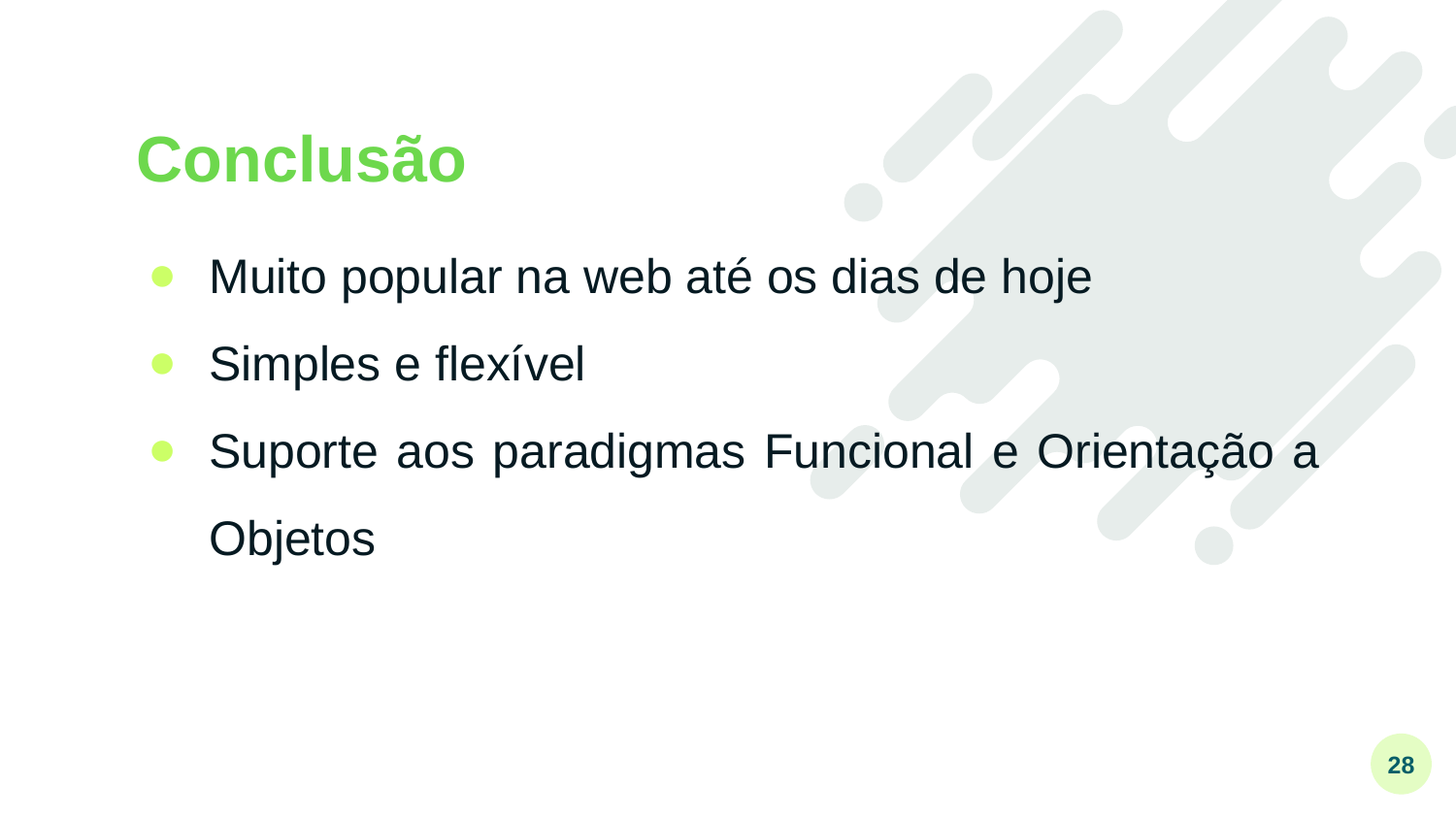

# Conclusão
Muito popular na web até os dias de hoje
Simples e flexível
Suporte aos paradigmas Funcional e Orientação a Objetos
28